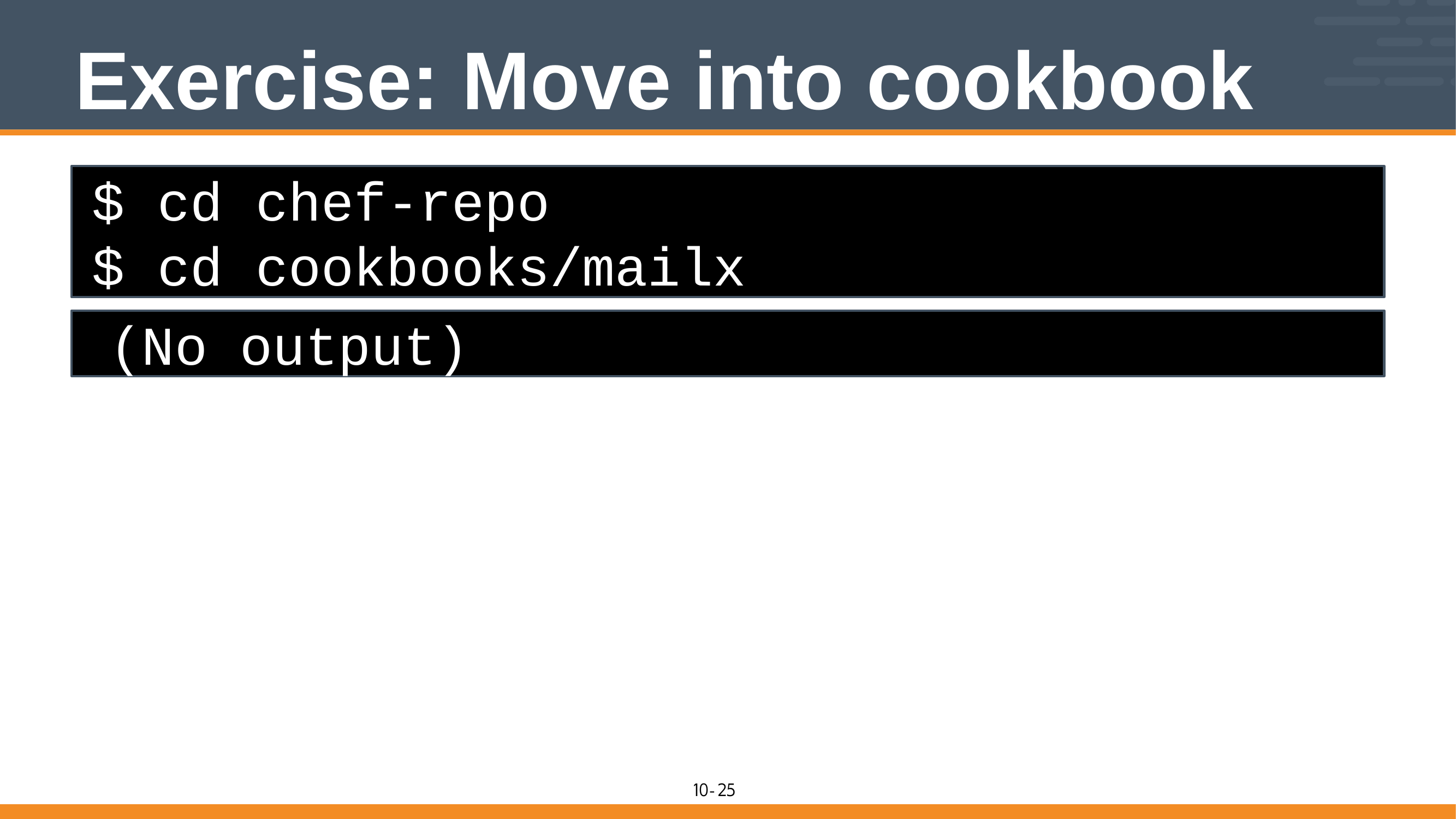

# Exercise: Move into cookbook

$ cd chef-repo
$ cd cookbooks/mailx
(No output)
25